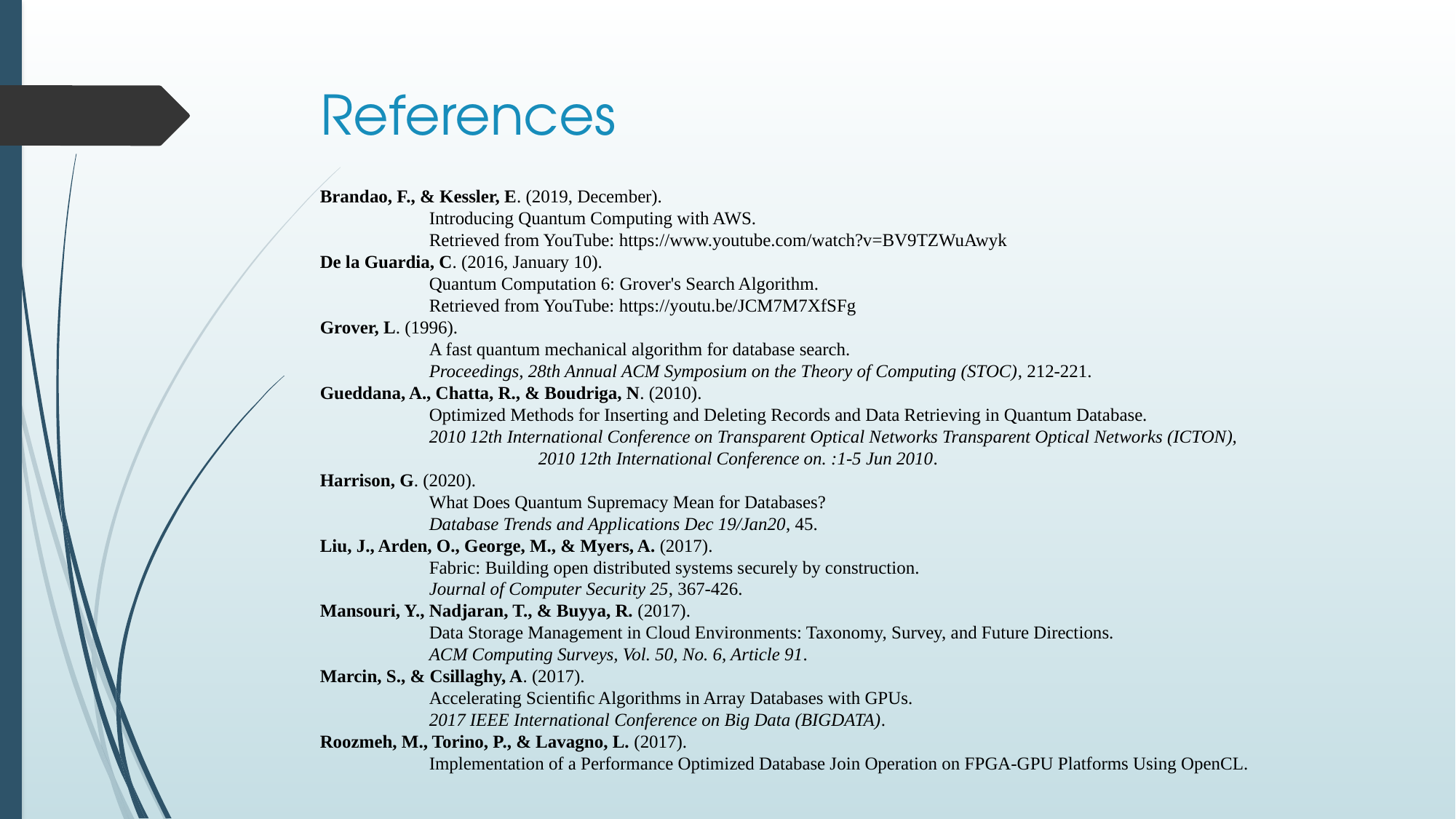

# References
Brandao, F., & Kessler, E. (2019, December).
	Introducing Quantum Computing with AWS.
	Retrieved from YouTube: https://www.youtube.com/watch?v=BV9TZWuAwyk
De la Guardia, C. (2016, January 10).
	Quantum Computation 6: Grover's Search Algorithm.
	Retrieved from YouTube: https://youtu.be/JCM7M7XfSFg
Grover, L. (1996).
	A fast quantum mechanical algorithm for database search.
	Proceedings, 28th Annual ACM Symposium on the Theory of Computing (STOC), 212-221.
Gueddana, A., Chatta, R., & Boudriga, N. (2010).
	Optimized Methods for Inserting and Deleting Records and Data Retrieving in Quantum Database.
	2010 12th International Conference on Transparent Optical Networks Transparent Optical Networks (ICTON),
		2010 12th International Conference on. :1-5 Jun 2010.
Harrison, G. (2020).
	What Does Quantum Supremacy Mean for Databases?
	Database Trends and Applications Dec 19/Jan20, 45.
Liu, J., Arden, O., George, M., & Myers, A. (2017).
	Fabric: Building open distributed systems securely by construction.
	Journal of Computer Security 25, 367-426.
Mansouri, Y., Nadjaran, T., & Buyya, R. (2017).
	Data Storage Management in Cloud Environments: Taxonomy, Survey, and Future Directions.
	ACM Computing Surveys, Vol. 50, No. 6, Article 91.
Marcin, S., & Csillaghy, A. (2017).
	Accelerating Scientiﬁc Algorithms in Array Databases with GPUs.
	2017 IEEE International Conference on Big Data (BIGDATA).
Roozmeh, M., Torino, P., & Lavagno, L. (2017).
	Implementation of a Performance Optimized Database Join Operation on FPGA-GPU Platforms Using OpenCL.